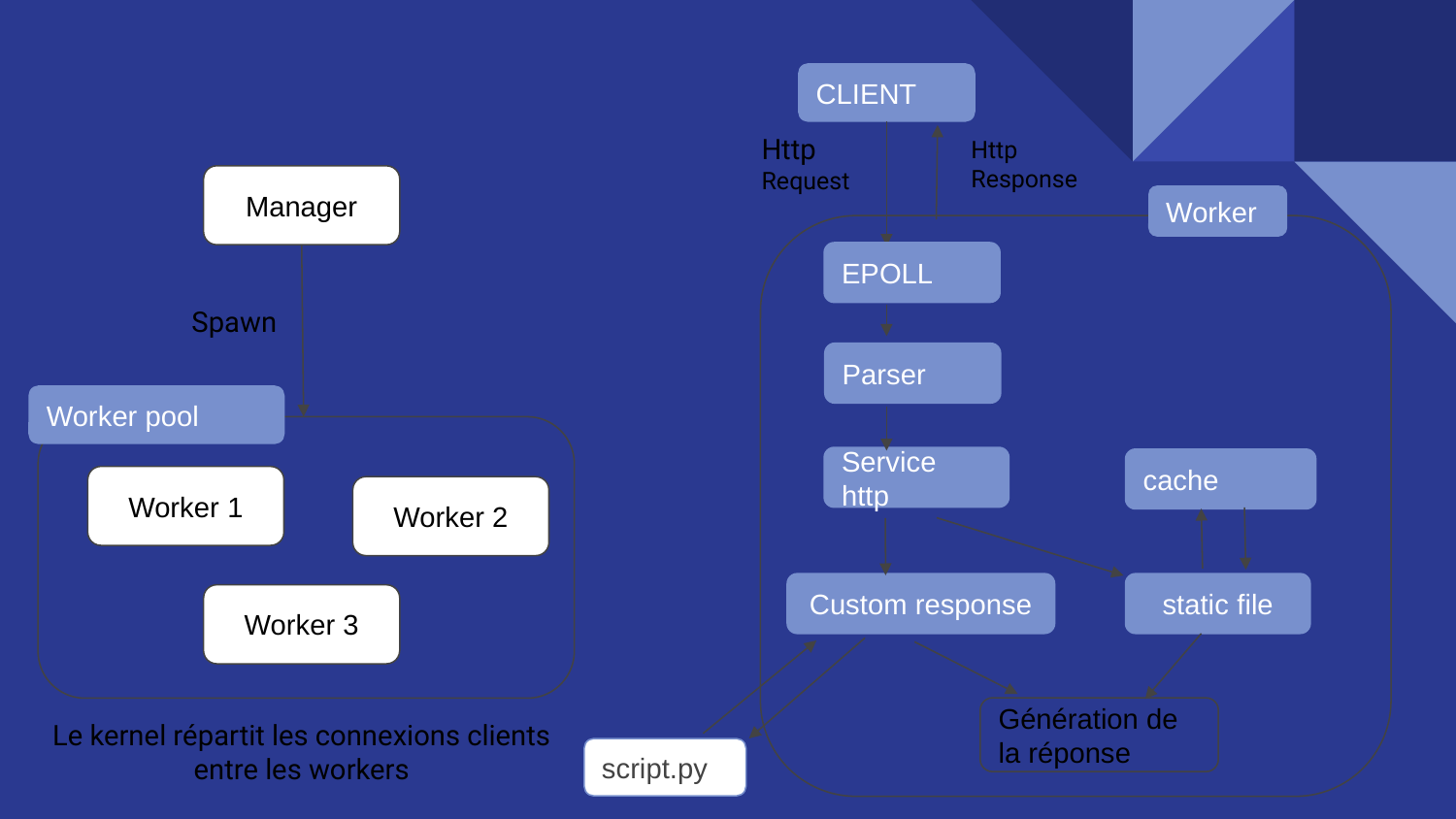

# Schéma d’architecture
CLIENT
Http Request
Http Response
Manager
Worker

EPOLL
Spawn
Parser
Worker pool

Service http
cache
Worker 1
Worker 2
Custom response
static file
Worker 3
Génération de la réponse
Le kernel répartit les connexions clients entre les workers
script.py